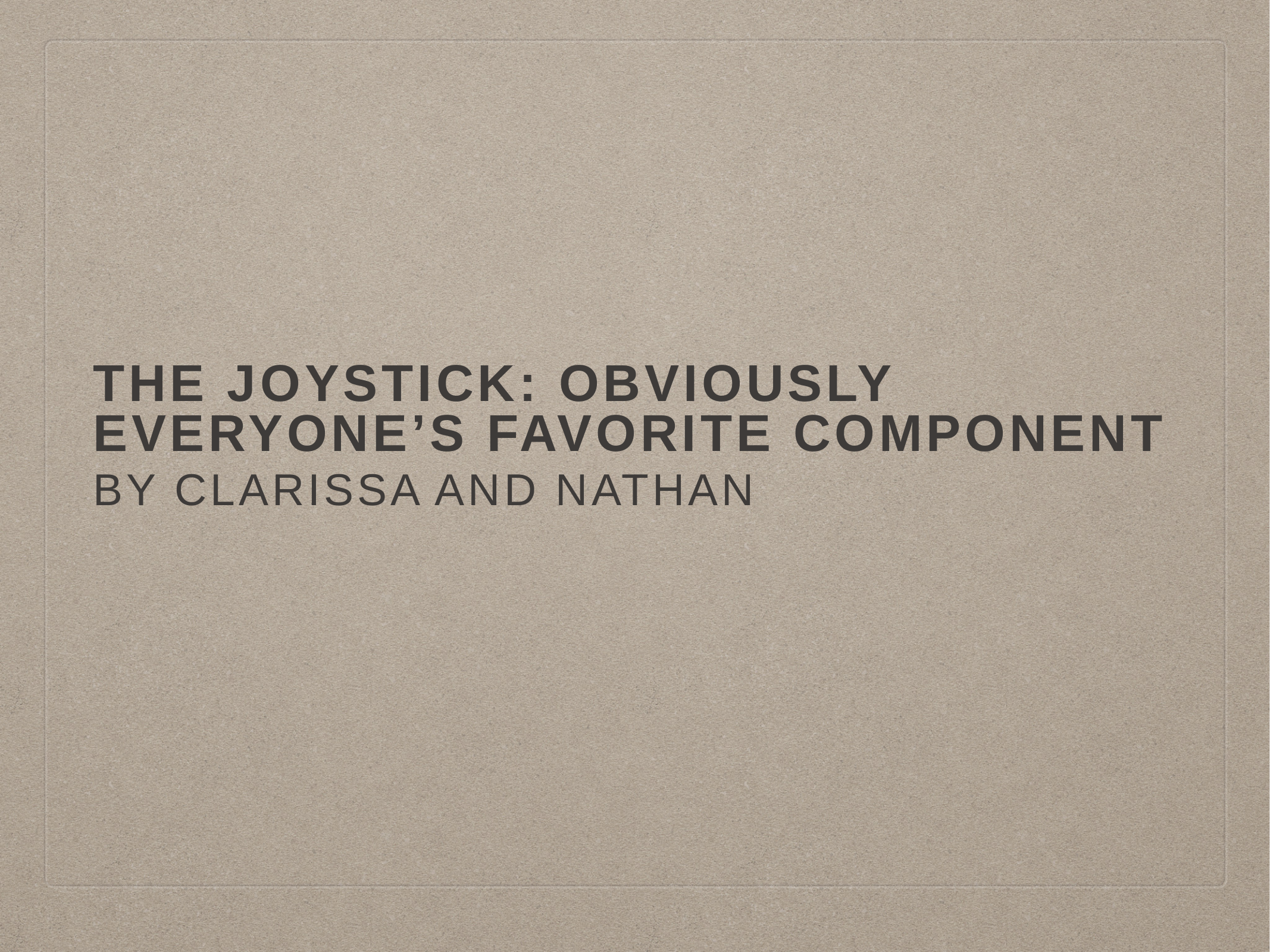

# The joystick: obviously everyone’s favorite component
By Clarissa and Nathan